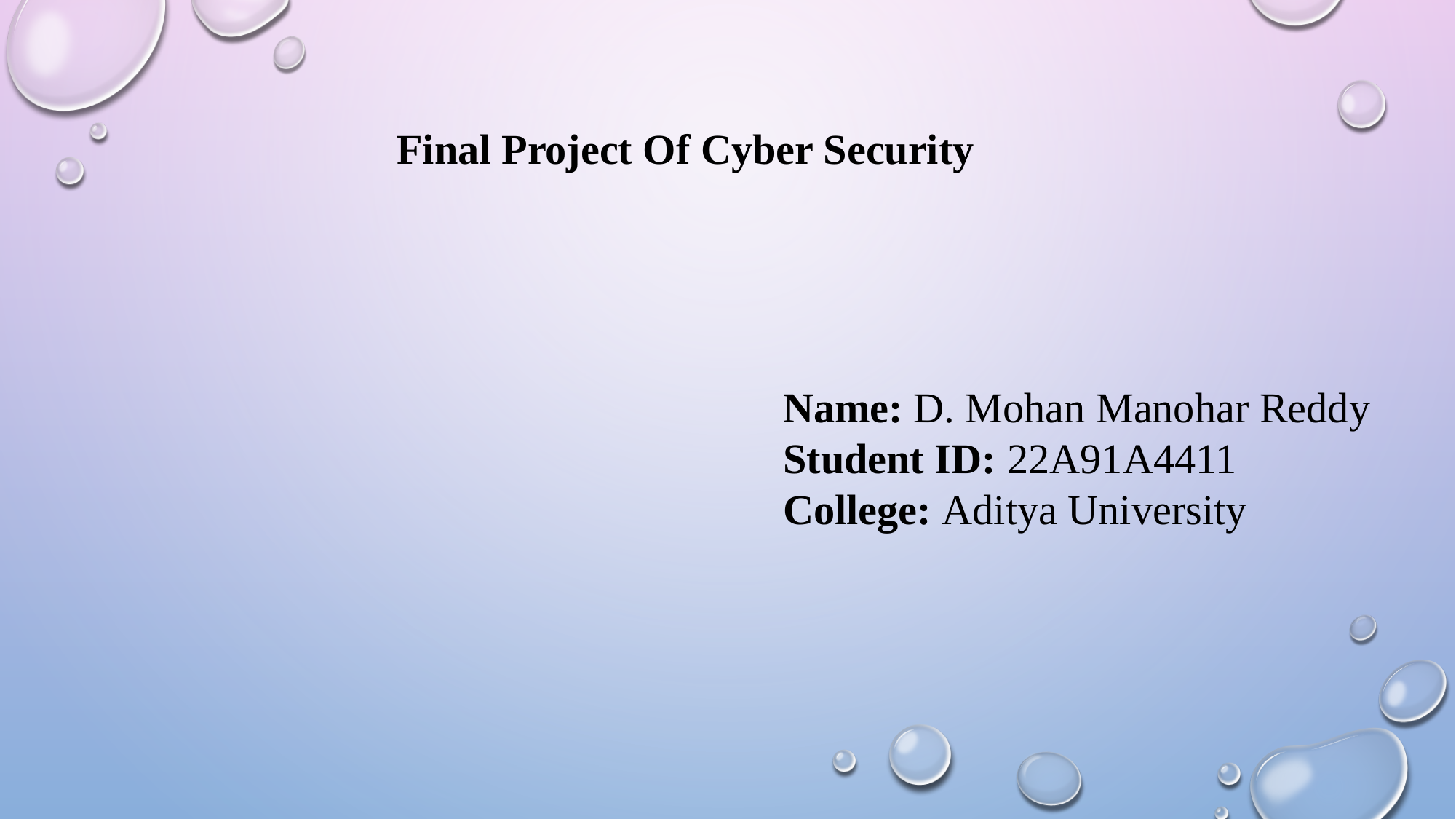

Final Project Of Cyber Security
Name: D. Mohan Manohar Reddy
Student ID: 22A91A4411
College: Aditya University